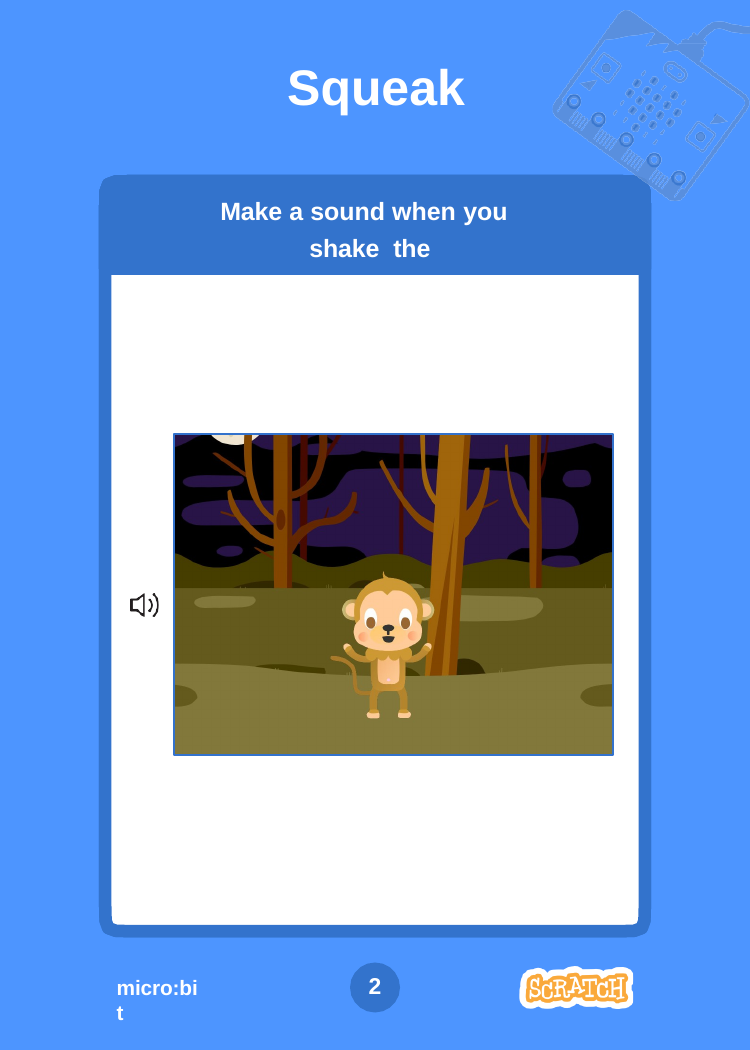

# Squeak
A
B

Make a sound when you shake  the micro:bit.

2
micro:bit